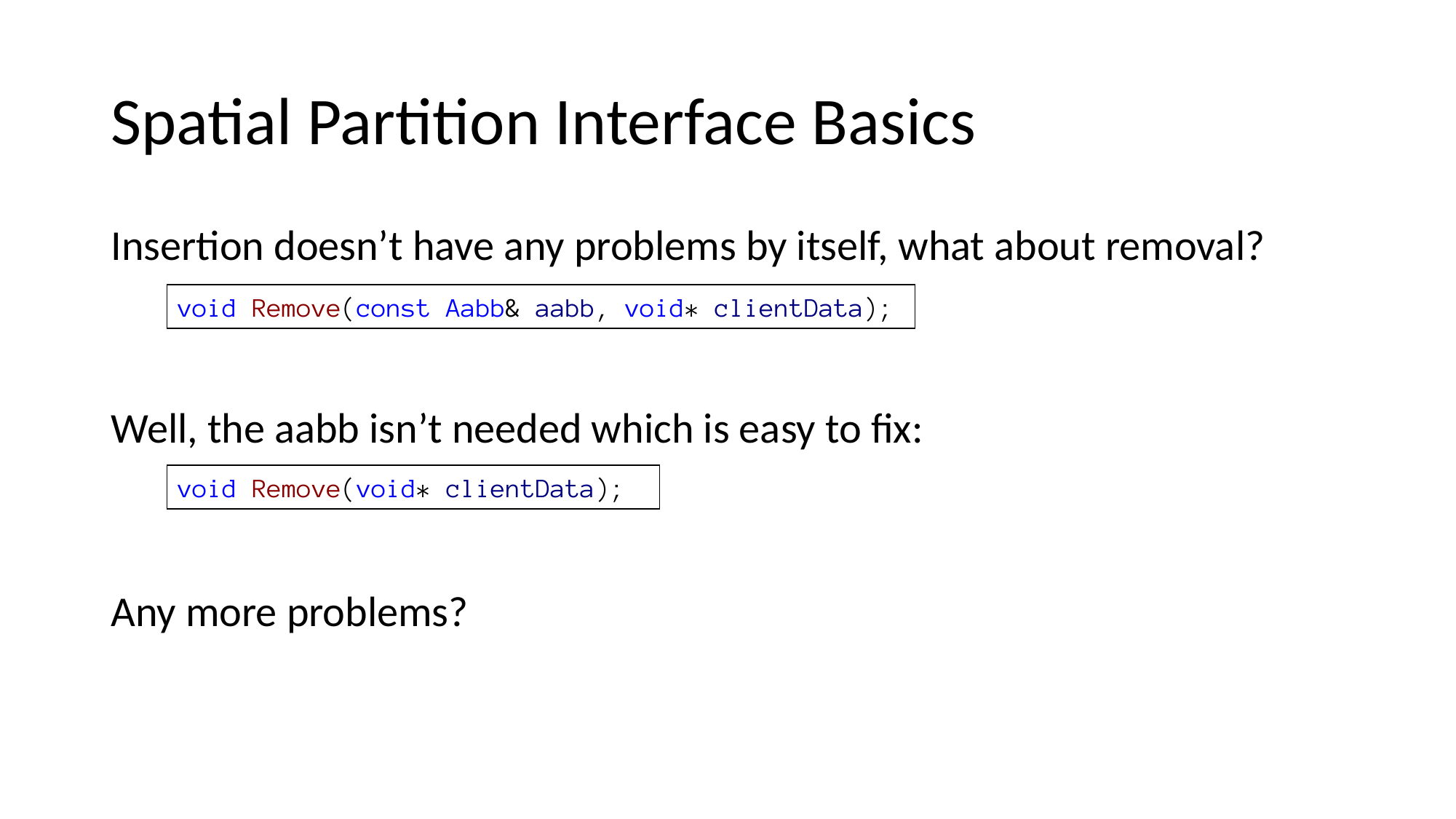

# Spatial Partition Interface Basics
Insertion doesn’t have any problems by itself, what about removal?

Well, the aabb isn’t needed which is easy to fix:

Any more problems?
void Remove(const Aabb& aabb, void* clientData);
void Remove(void* clientData);